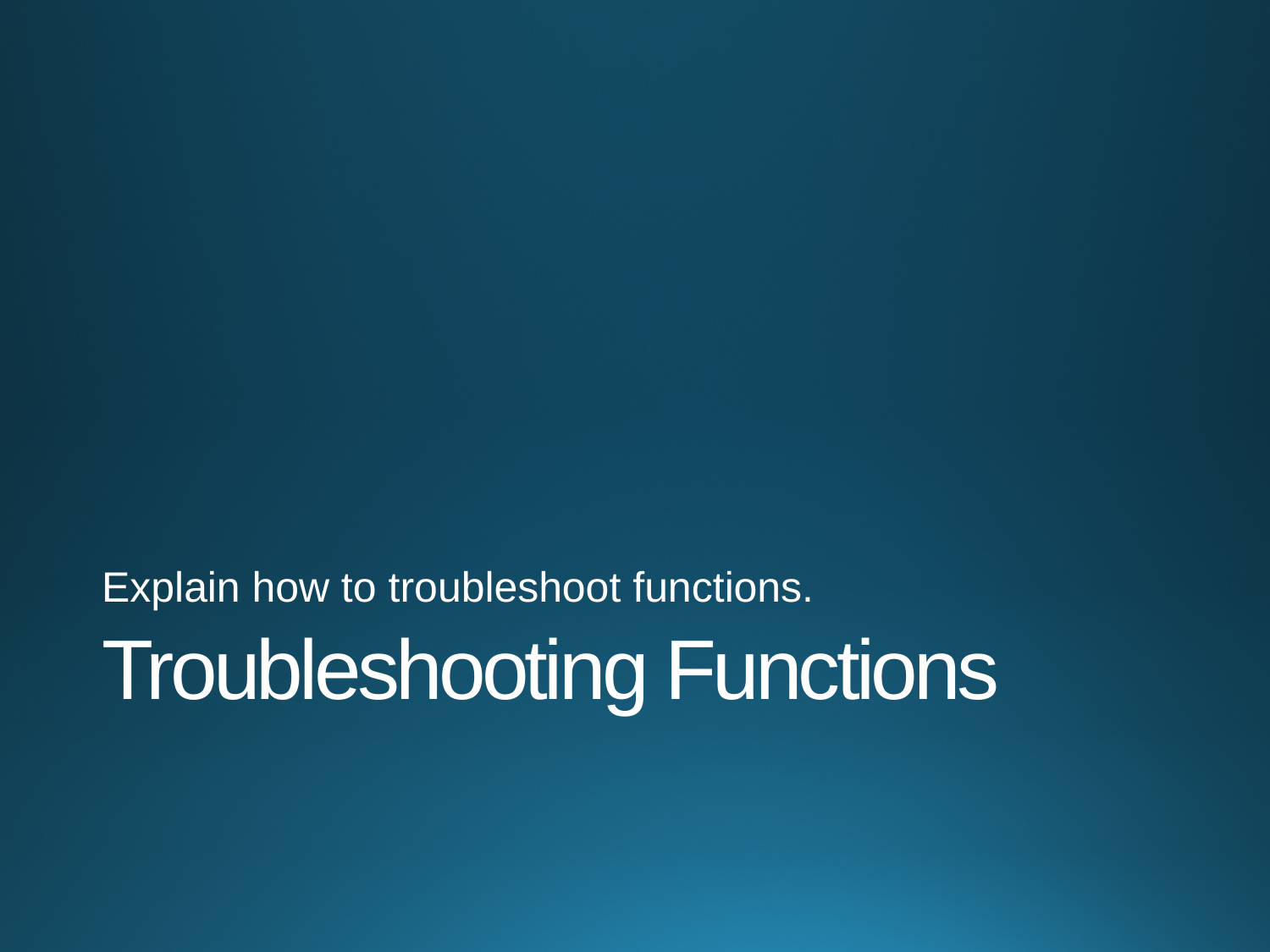

Explain how to troubleshoot functions.
# Troubleshooting Functions